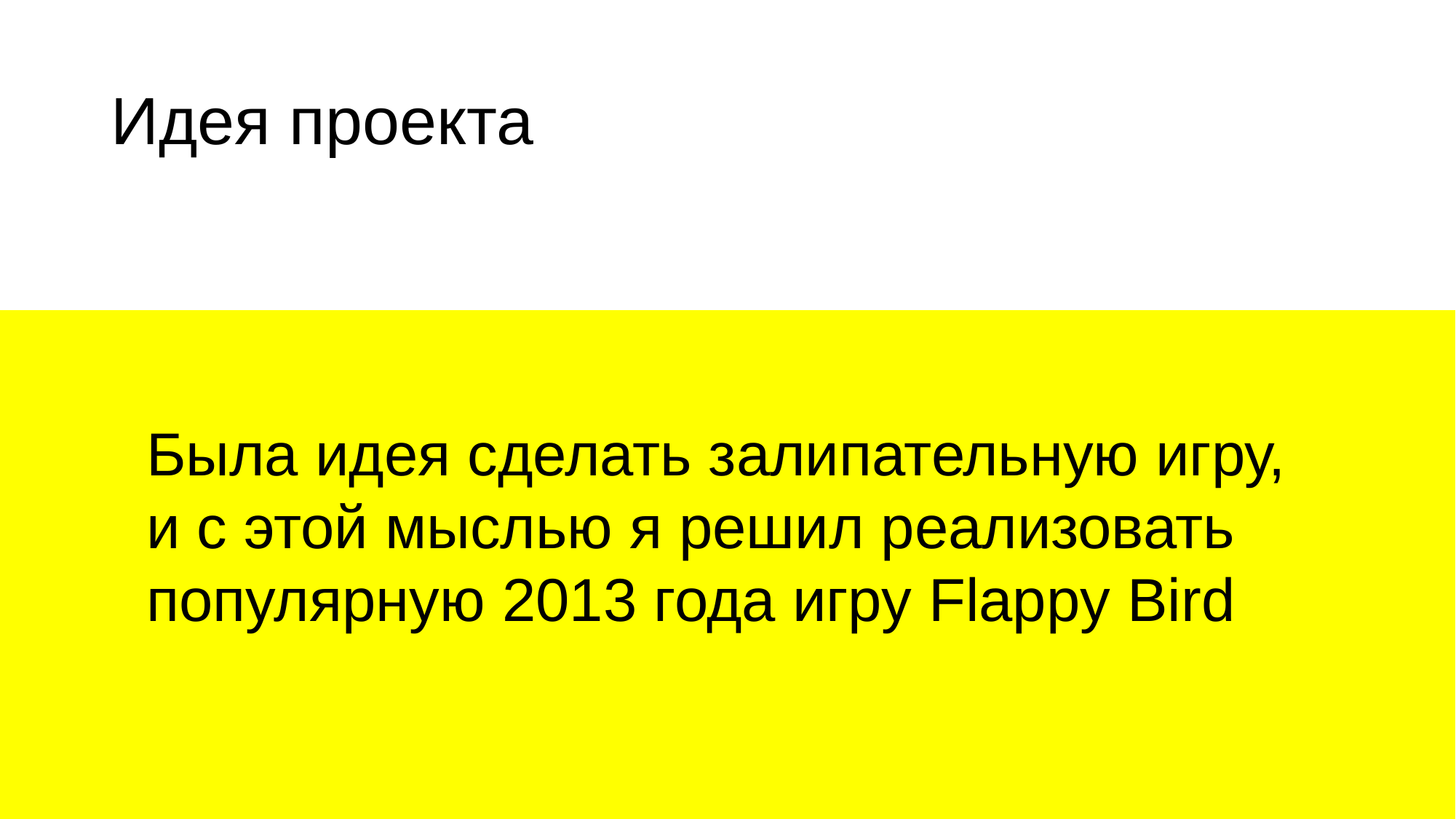

# Идея проекта

Была идея сделать залипательную игру, и с этой мыслью я решил реализовать популярную 2013 года игру Flappy Bird